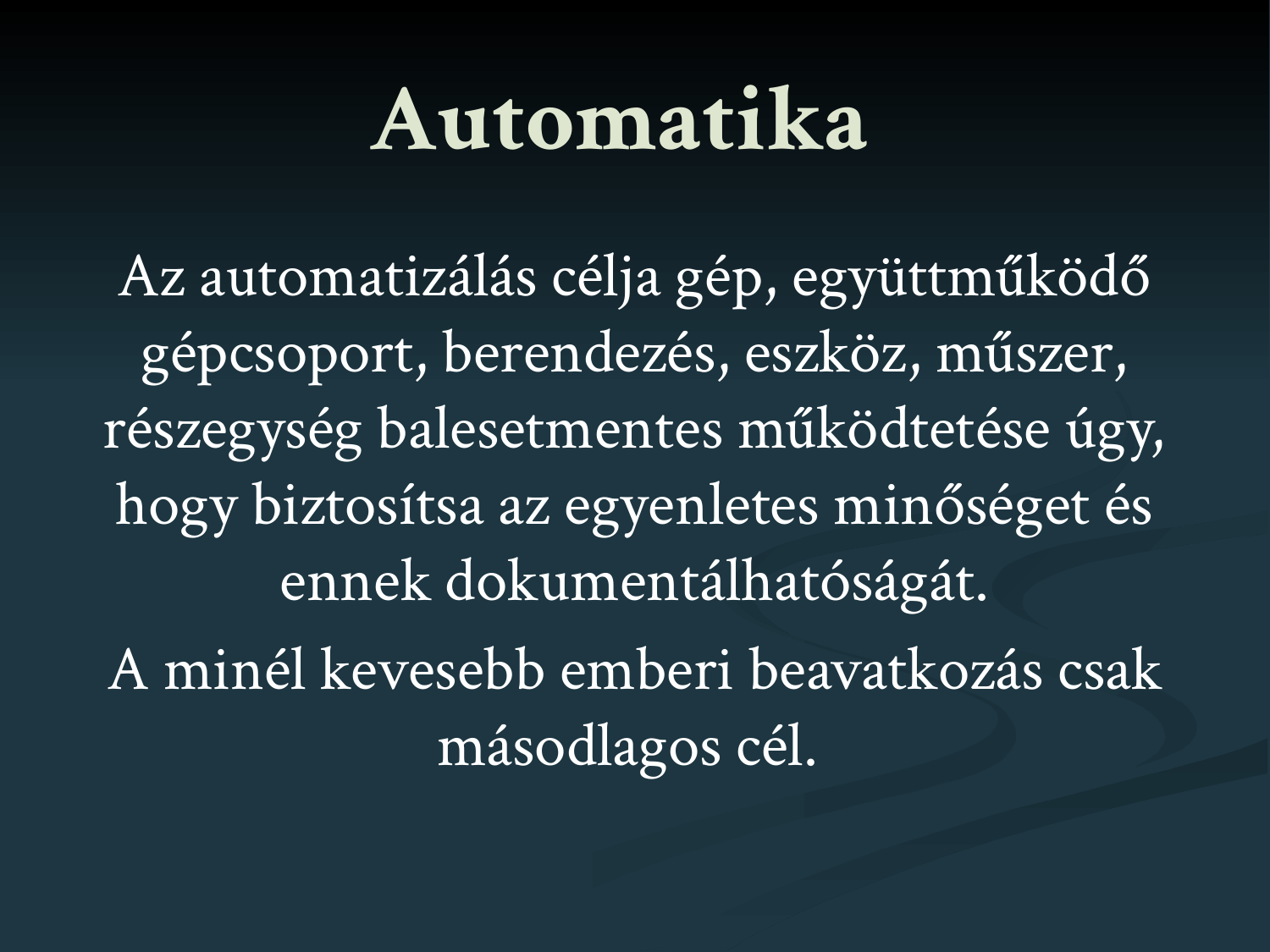

# Automatika
Az automatizálás célja gép, együttműködő gépcsoport, berendezés, eszköz, műszer, részegység balesetmentes működtetése úgy, hogy biztosítsa az egyenletes minőséget és ennek dokumentálhatóságát.
A minél kevesebb emberi beavatkozás csak másodlagos cél.